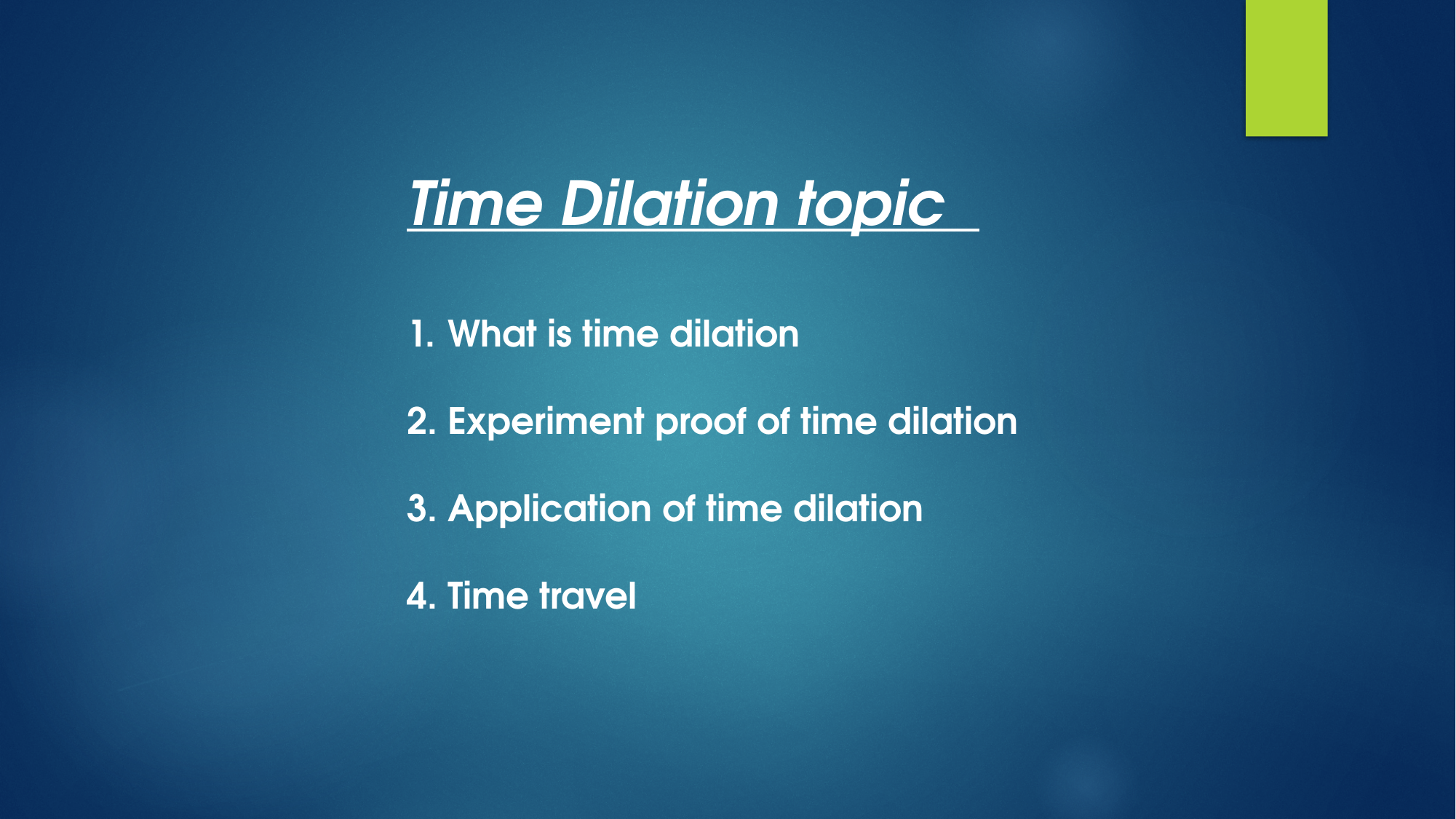

Time Dilation topic

What is time dilation

Experiment proof of time dilation

Application of time dilation

Time travel